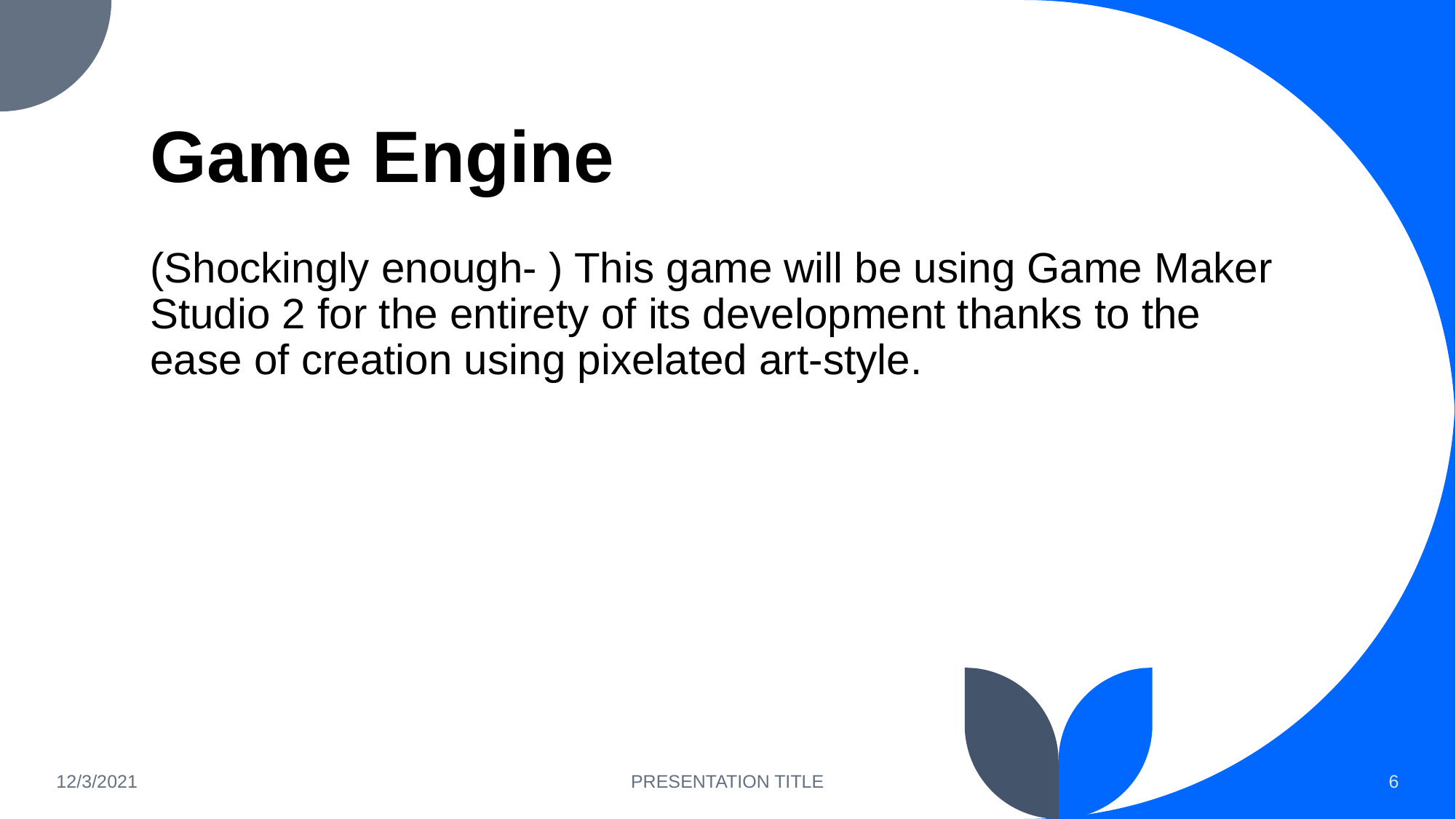

# Game Engine
(Shockingly enough- ) This game will be using Game Maker Studio 2 for the entirety of its development thanks to the ease of creation using pixelated art-style.

12/3/2021
PRESENTATION TITLE
6